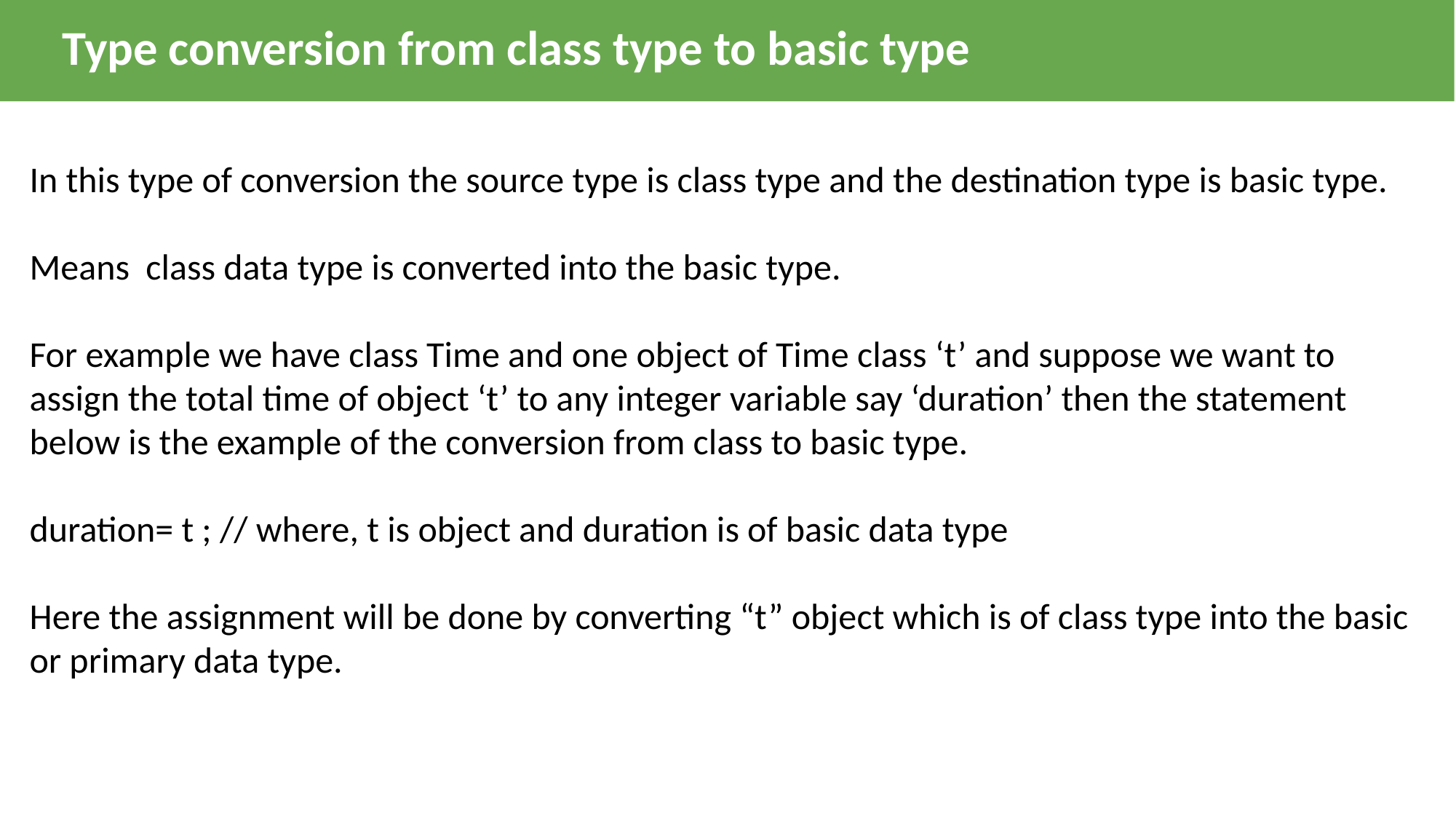

Type conversion from class type to basic type

In this type of conversion the source type is class type and the destination type is basic type.

Means  class data type is converted into the basic type.

For example we have class Time and one object of Time class ‘t’ and suppose we want to assign the total time of object ‘t’ to any integer variable say ‘duration’ then the statement below is the example of the conversion from class to basic type.

duration= t ; // where, t is object and duration is of basic data type

Here the assignment will be done by converting “t” object which is of class type into the basic or primary data type.